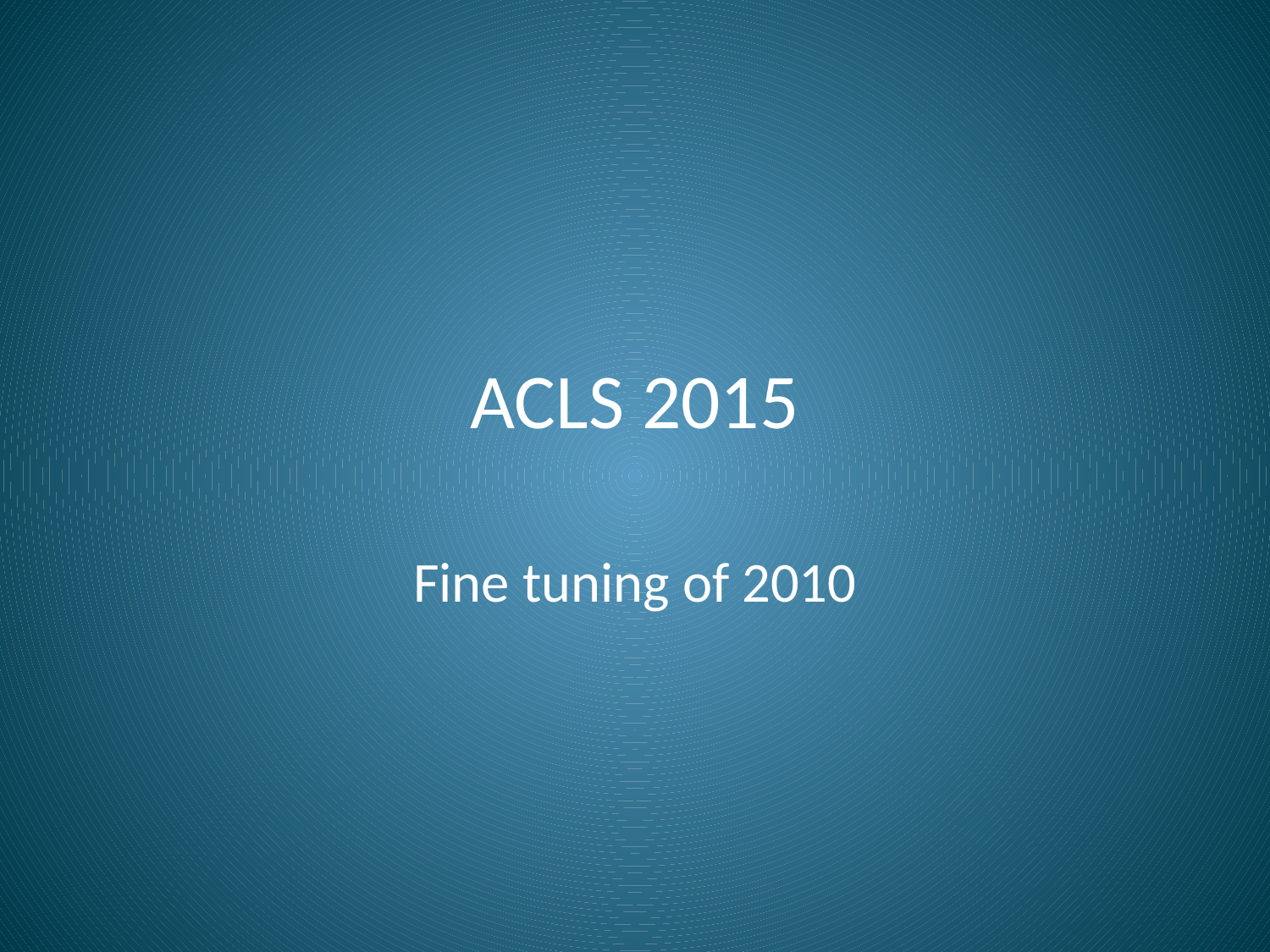

# ACLS 2015
Fine tuning of 2010